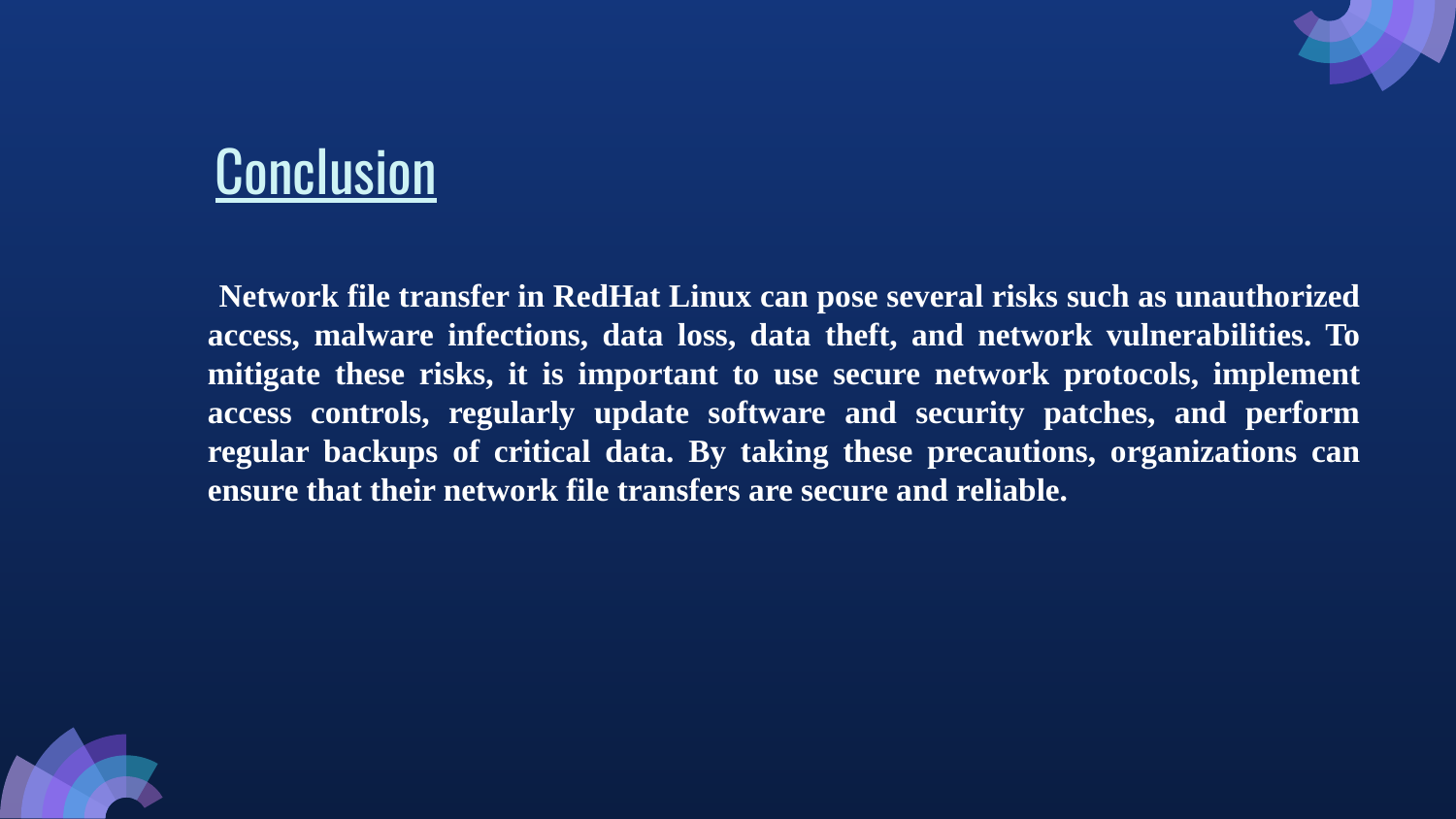

# Conclusion
       Network file transfer in RedHat Linux can pose several risks such as unauthorized access, malware infections, data loss, data theft, and network vulnerabilities. To mitigate these risks, it is important to use secure network protocols, implement access controls, regularly update software and security patches, and perform regular backups of critical data. By taking these precautions, organizations can ensure that their network file transfers are secure and reliable.